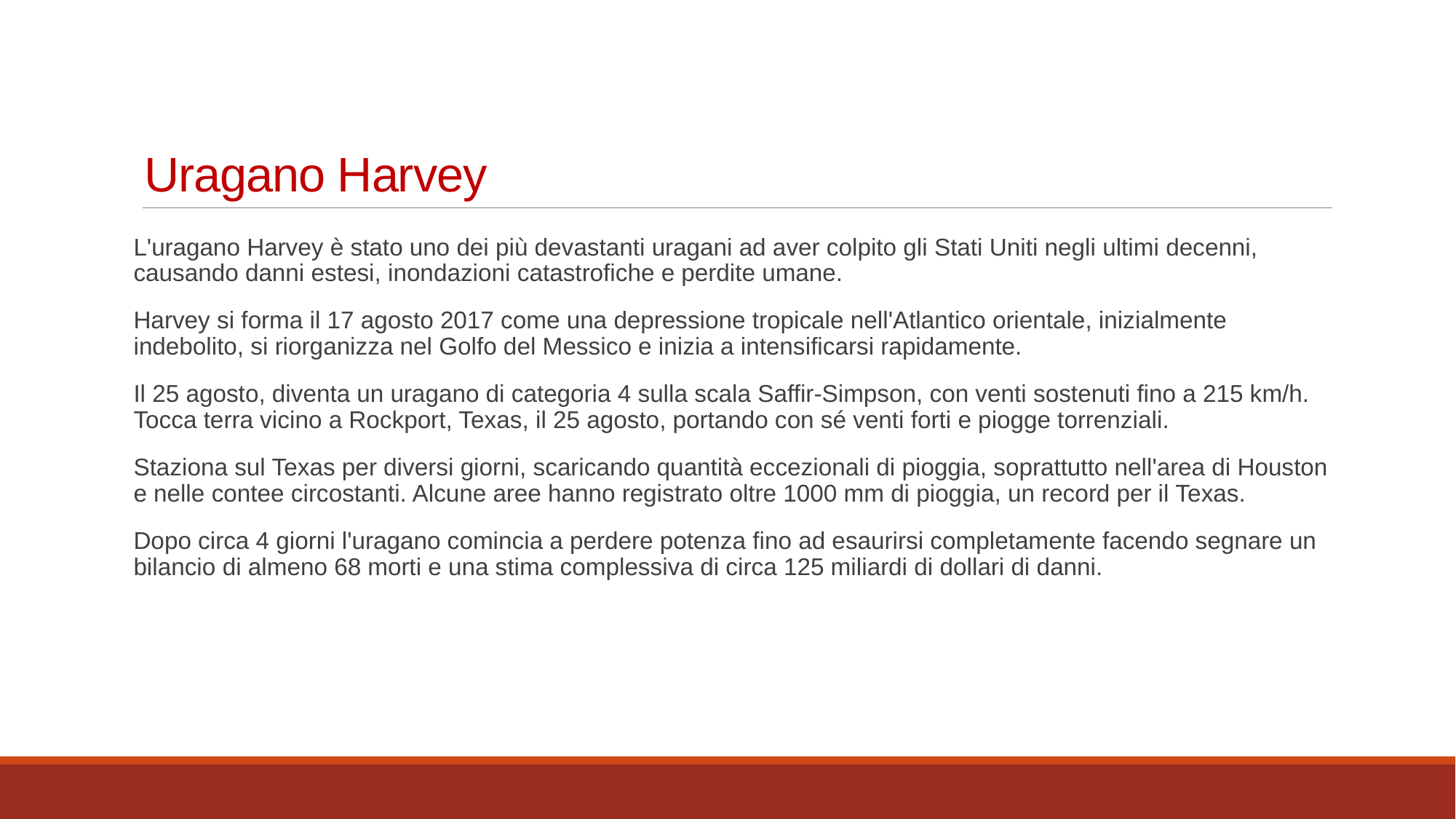

# Uragano Harvey
L'uragano Harvey è stato uno dei più devastanti uragani ad aver colpito gli Stati Uniti negli ultimi decenni, causando danni estesi, inondazioni catastrofiche e perdite umane.
Harvey si forma il 17 agosto 2017 come una depressione tropicale nell'Atlantico orientale, inizialmente indebolito, si riorganizza nel Golfo del Messico e inizia a intensificarsi rapidamente.
Il 25 agosto, diventa un uragano di categoria 4 sulla scala Saffir-Simpson, con venti sostenuti fino a 215 km/h. Tocca terra vicino a Rockport, Texas, il 25 agosto, portando con sé venti forti e piogge torrenziali.
Staziona sul Texas per diversi giorni, scaricando quantità eccezionali di pioggia, soprattutto nell'area di Houston e nelle contee circostanti. Alcune aree hanno registrato oltre 1000 mm di pioggia, un record per il Texas.
Dopo circa 4 giorni l'uragano comincia a perdere potenza fino ad esaurirsi completamente facendo segnare un bilancio di almeno 68 morti e una stima complessiva di circa 125 miliardi di dollari di danni.